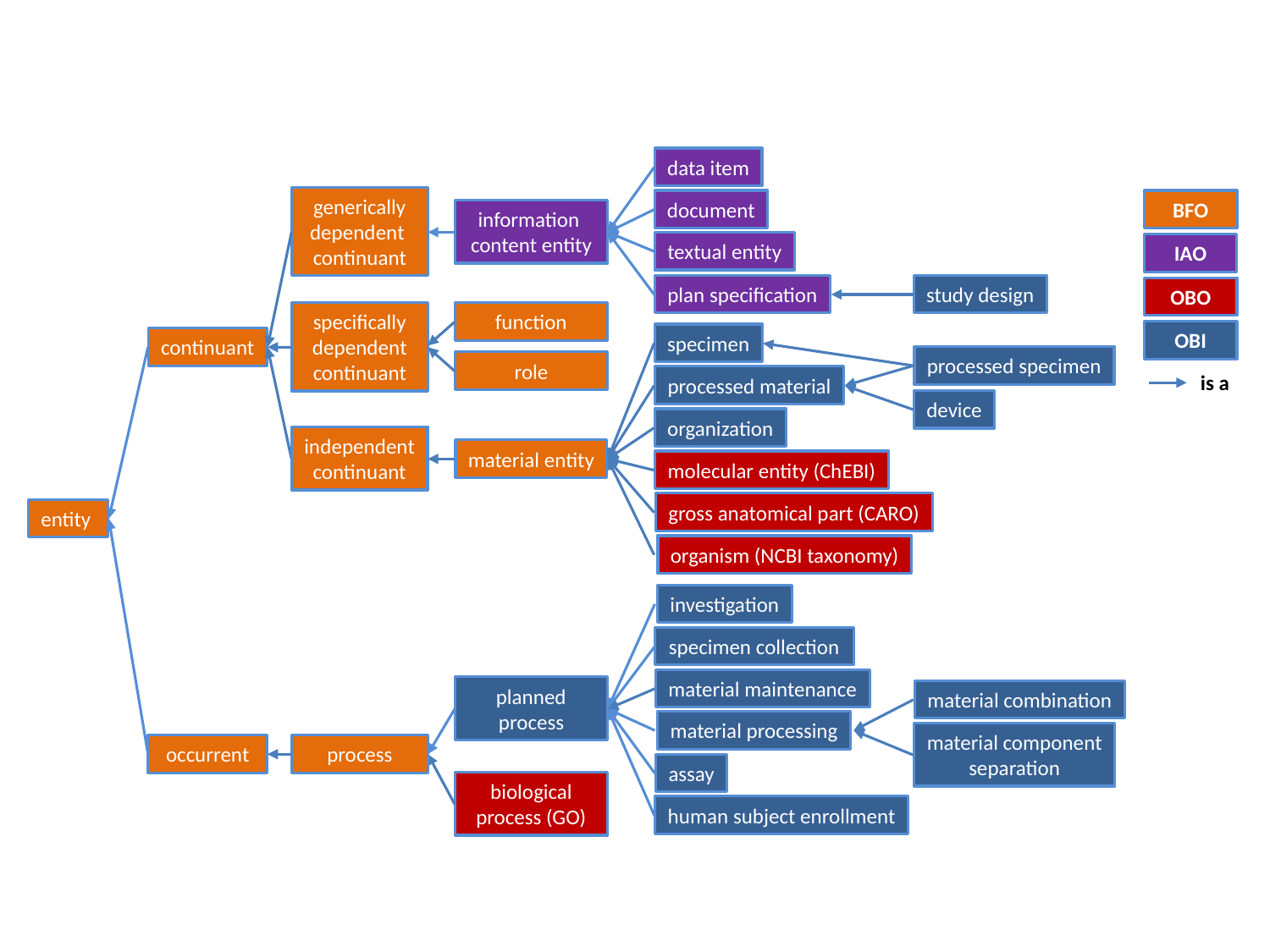

data item
generically
dependent
continuant
document
information
content entity
textual entity
plan specification
study design
specifically
dependent
continuant
specimen
continuant
processed specimen
processed material
device
organization
independent
continuant
material entity
molecular entity (ChEBI)
gross anatomical part (CARO)
entity
organism (NCBI taxonomy)
investigation
specimen collection
material maintenance
planned
process
material combination
material processing
material component
separation
occurrent
process
assay
biological
process (GO)
BFO
IAO
OBO
OBI
is a
function
role
human subject enrollment